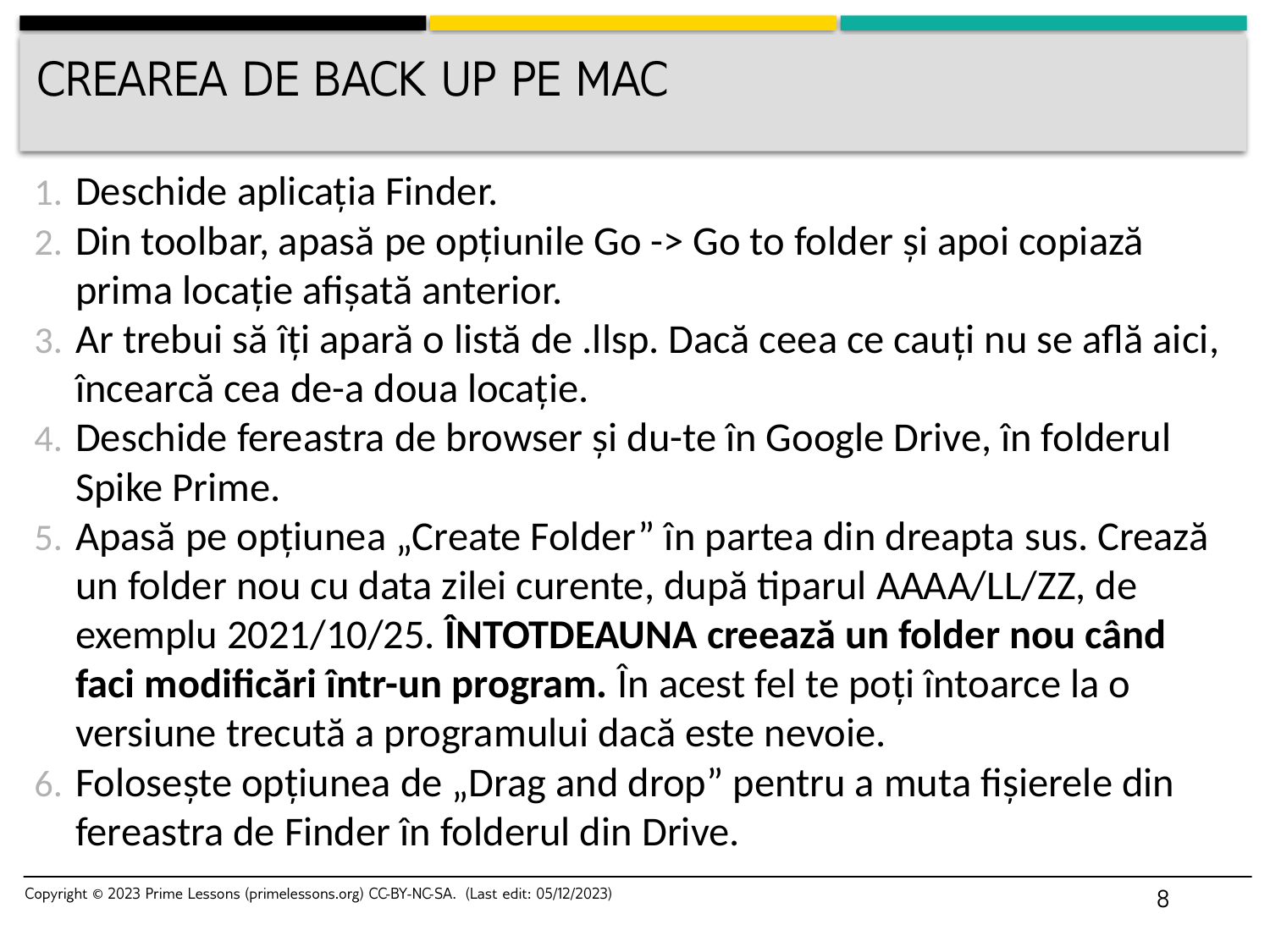

# Crearea de back up pe mac
Deschide aplicația Finder.
Din toolbar, apasă pe opțiunile Go -> Go to folder și apoi copiază prima locație afișată anterior.
Ar trebui să îți apară o listă de .llsp. Dacă ceea ce cauți nu se află aici, încearcă cea de-a doua locație.
Deschide fereastra de browser și du-te în Google Drive, în folderul Spike Prime.
Apasă pe opțiunea „Create Folder” în partea din dreapta sus. Crează un folder nou cu data zilei curente, după tiparul AAAA/LL/ZZ, de exemplu 2021/10/25. ÎNTOTDEAUNA creează un folder nou când faci modificări într-un program. În acest fel te poți întoarce la o versiune trecută a programului dacă este nevoie.
Folosește opțiunea de „Drag and drop” pentru a muta fișierele din fereastra de Finder în folderul din Drive.
8
Copyright © 2023 Prime Lessons (primelessons.org) CC-BY-NC-SA.  (Last edit: 05/12/2023)